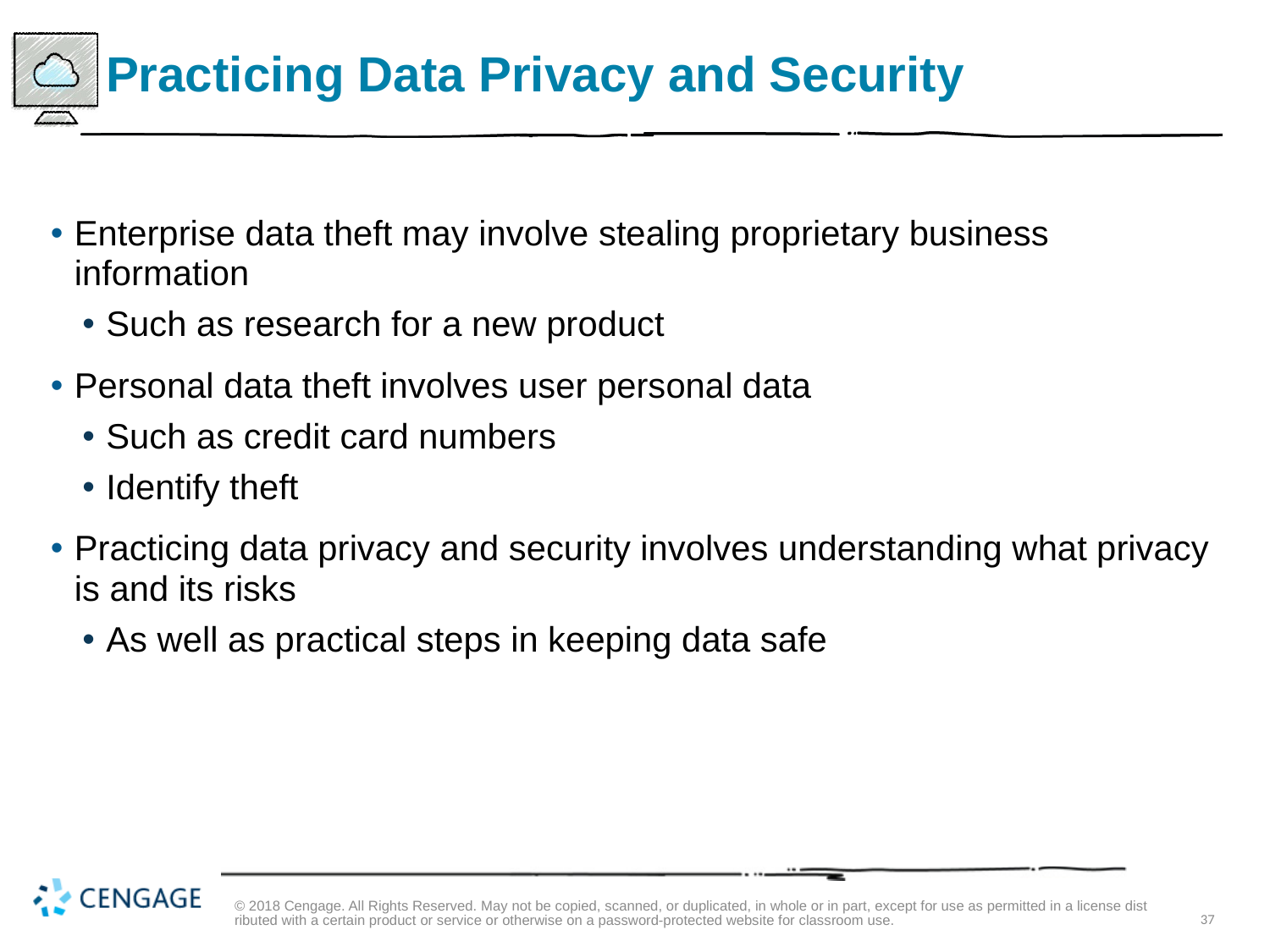

# Practicing Data Privacy and Security
Enterprise data theft may involve stealing proprietary business information
Such as research for a new product
Personal data theft involves user personal data
Such as credit card numbers
Identify theft
Practicing data privacy and security involves understanding what privacy is and its risks
As well as practical steps in keeping data safe
© 2018 Cengage. All Rights Reserved. May not be copied, scanned, or duplicated, in whole or in part, except for use as permitted in a license distributed with a certain product or service or otherwise on a password-protected website for classroom use.